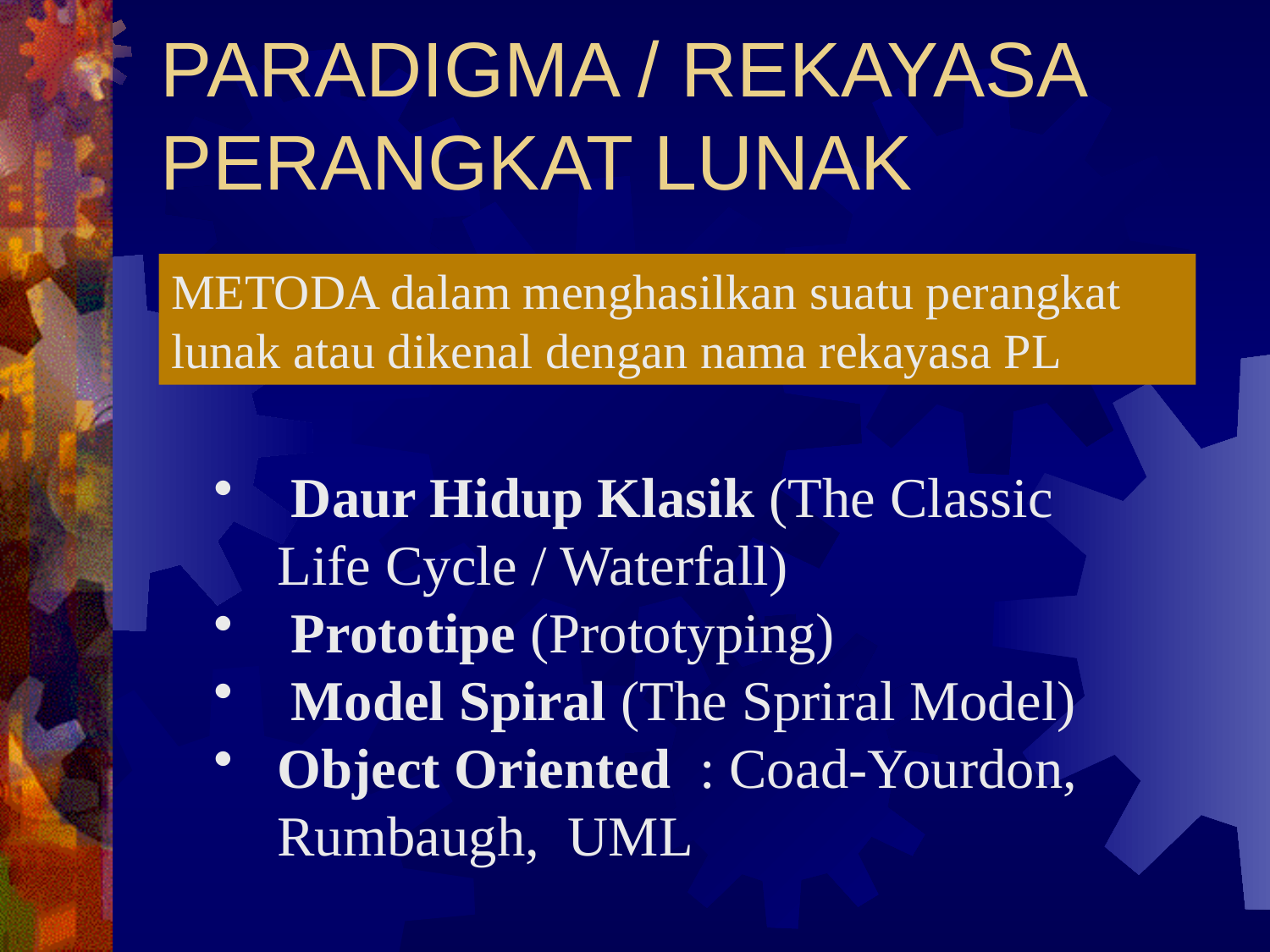

# PARADIGMA / REKAYASA PERANGKAT LUNAK
METODA dalam menghasilkan suatu perangkat lunak atau dikenal dengan nama rekayasa PL
 Daur Hidup Klasik (The Classic   Life Cycle / Waterfall)
 Prototipe (Prototyping)
 Model Spiral (The Spriral Model)
Object Oriented  : Coad-Yourdon, Rumbaugh,  UML